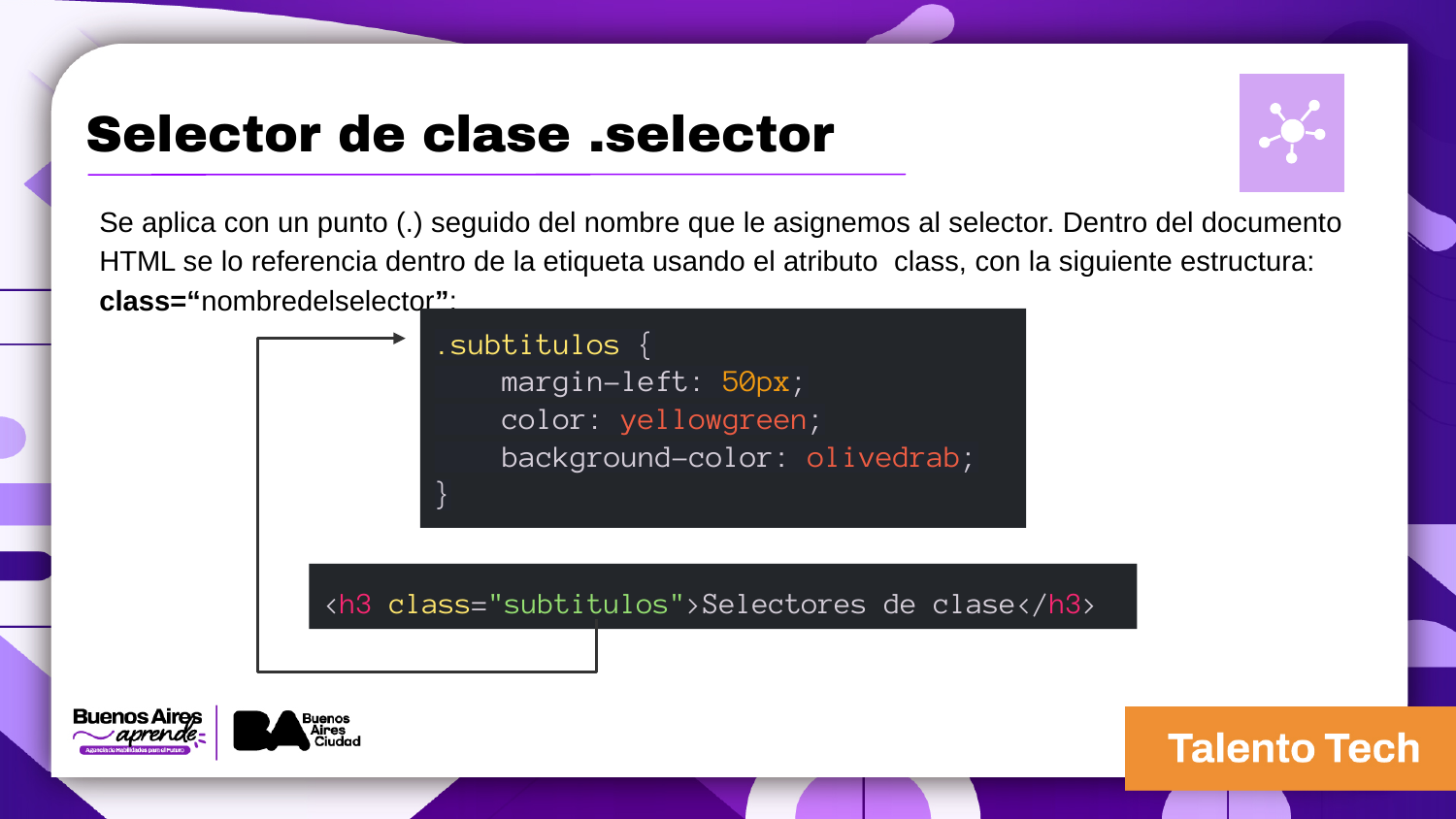

Selector de clase .selector

Se aplica con un punto (.) seguido del nombre que le asignemos al selector. Dentro del documento HTML se lo referencia dentro de la etiqueta usando el atributo  class, con la siguiente estructura: class=“nombredelselector”:
.subtitulos {
    margin-left: 50px;
    color: yellowgreen;
    background-color: olivedrab;
}

<h3 class="subtitulos">Selectores de clase</h3>